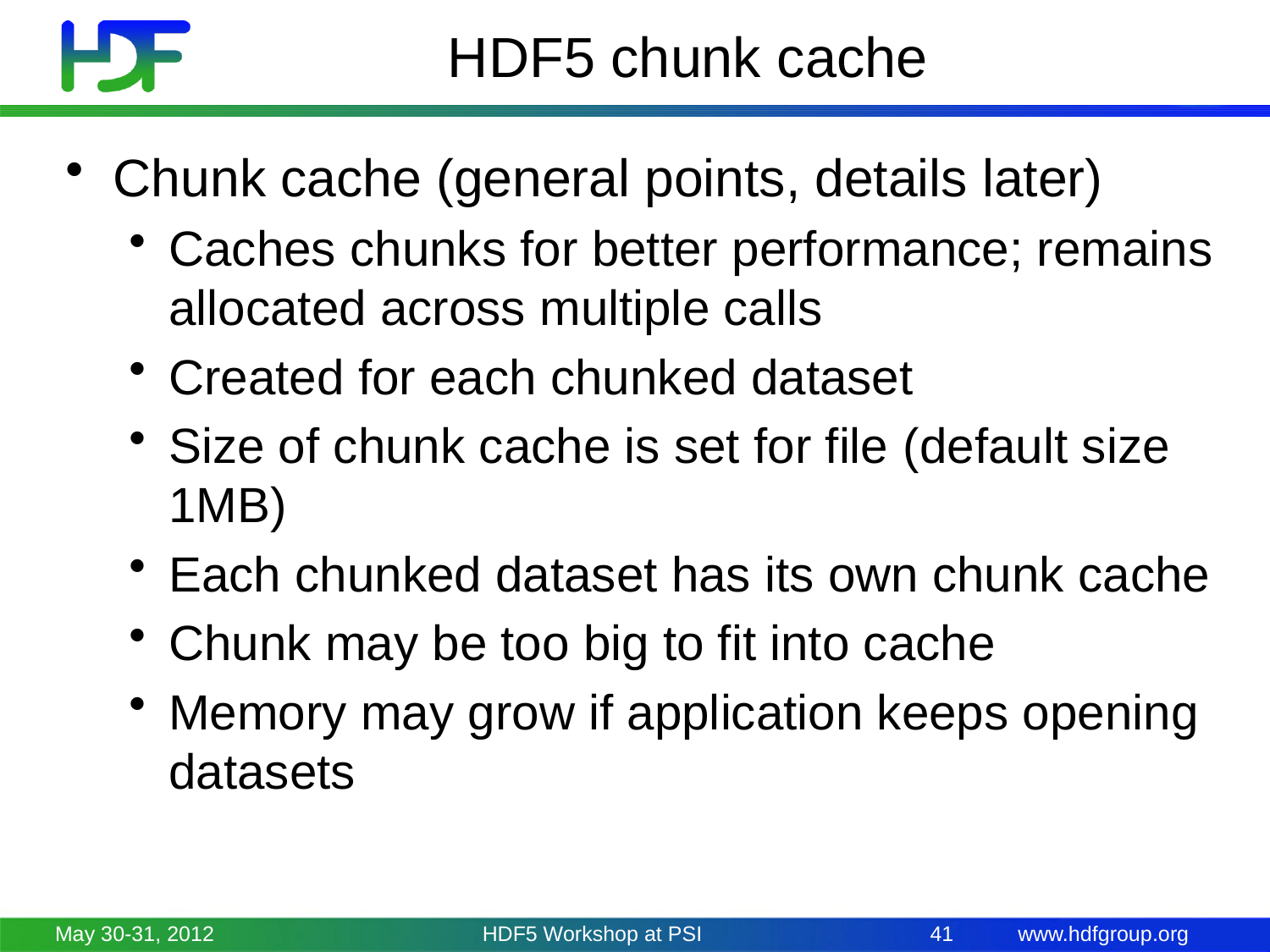

# HDF5 chunk cache
Chunk cache (general points, details later)
Caches chunks for better performance; remains allocated across multiple calls
Created for each chunked dataset
Size of chunk cache is set for file (default size 1MB)
Each chunked dataset has its own chunk cache
Chunk may be too big to fit into cache
Memory may grow if application keeps opening datasets
May 30-31, 2012
HDF5 Workshop at PSI
41